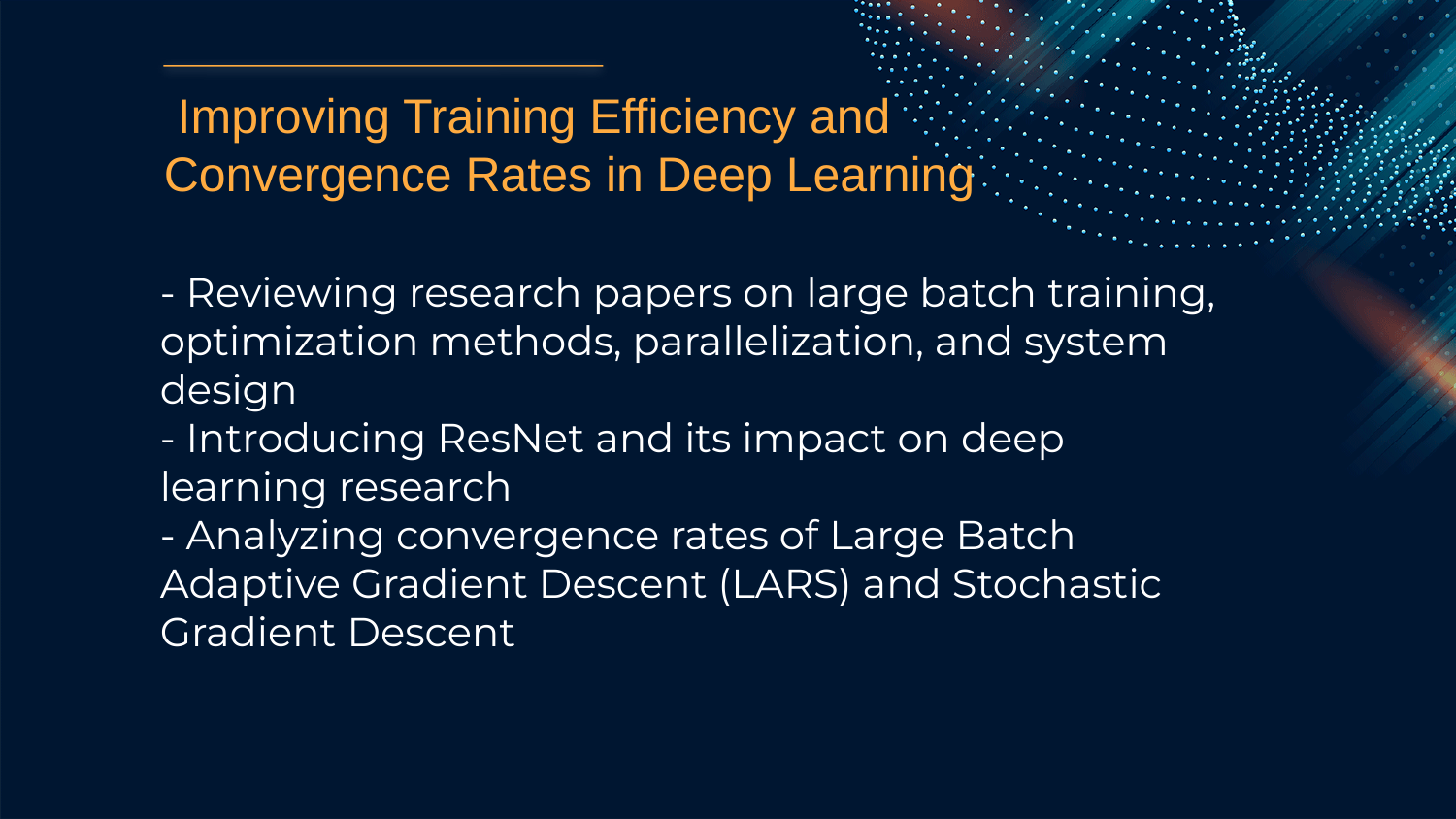

Improving Training Efficiency and Convergence Rates in Deep Learning

- Reviewing research papers on large batch training, optimization methods, parallelization, and system design
- Introducing ResNet and its impact on deep learning research
- Analyzing convergence rates of Large Batch Adaptive Gradient Descent (LARS) and Stochastic Gradient Descent